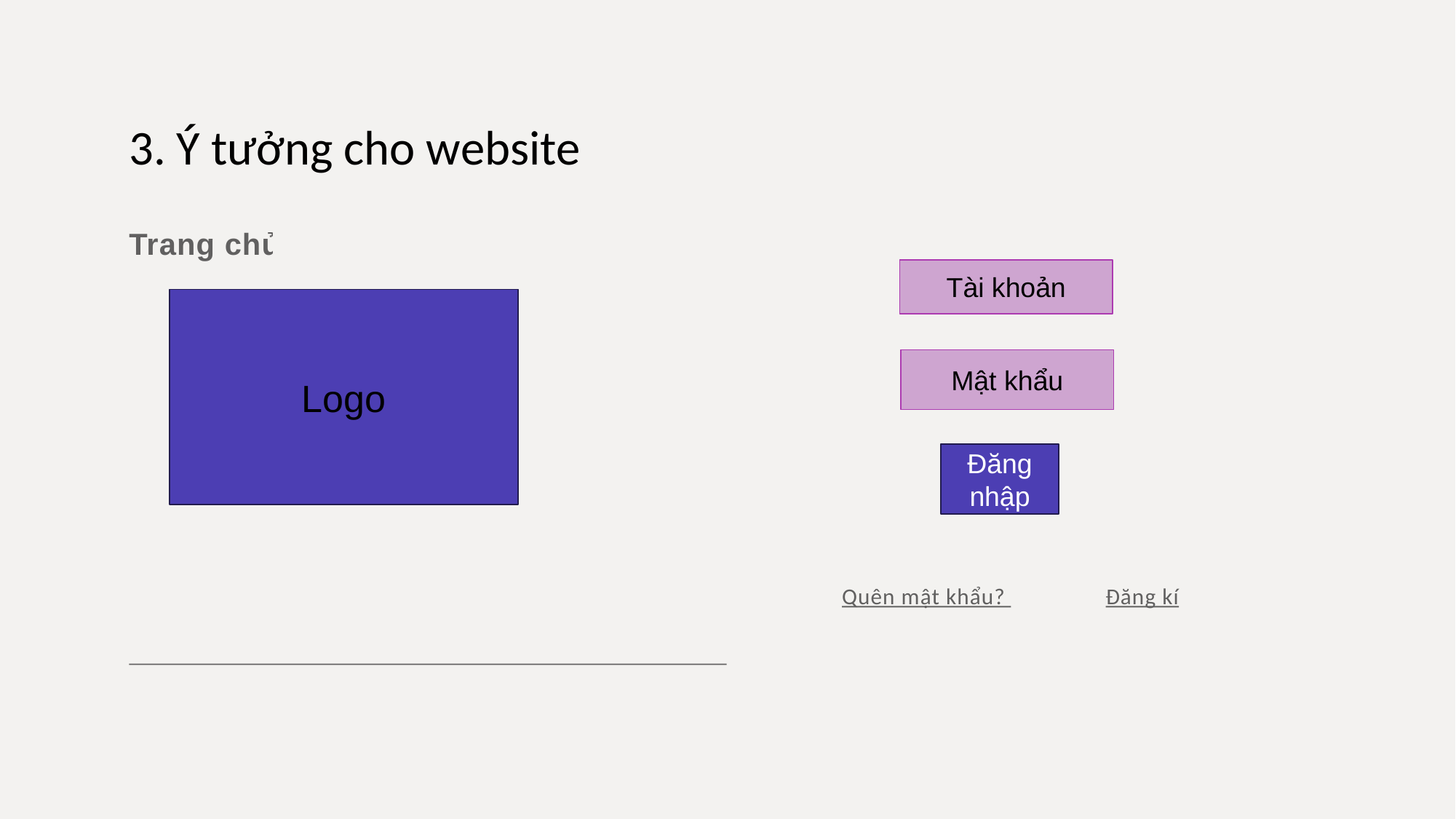

# 3. Ý tưởng cho website
Trang chủ

                                                                              Quên mật khẩu?                 Đăng kí

Tài khoản
Logo
Mật khẩu
Đăng nhập